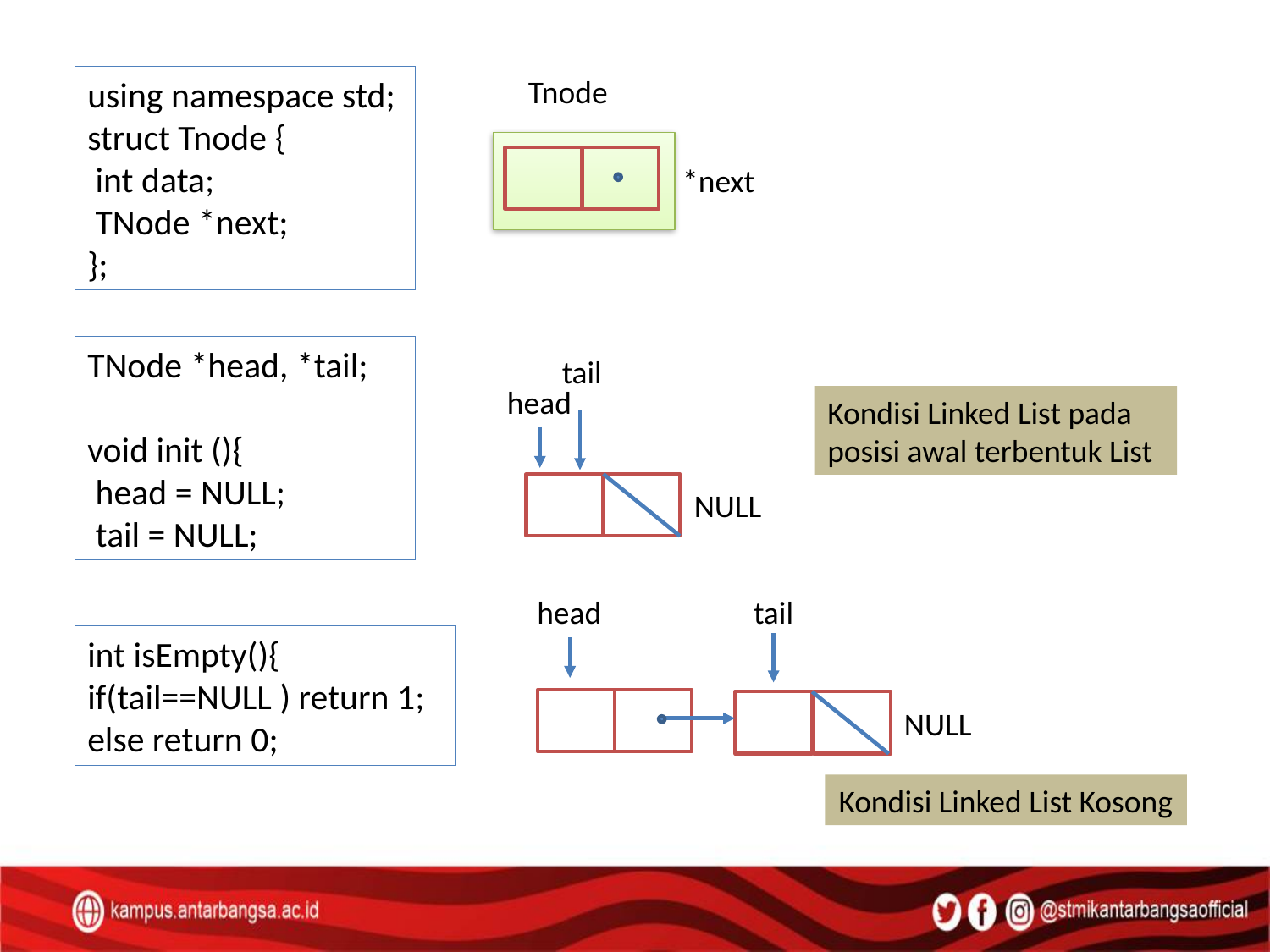

using namespace std;
struct Tnode {
 int data;
 TNode *next;
};
Tnode

*next

TNode *head, *tail;

void init (){
 head = NULL;
 tail = NULL;
tail
head
Kondisi Linked List pada posisi awal terbentuk List

NULL
head
tail
int isEmpty(){
if(tail==NULL ) return 1;
else return 0;

NULL

Kondisi Linked List Kosong